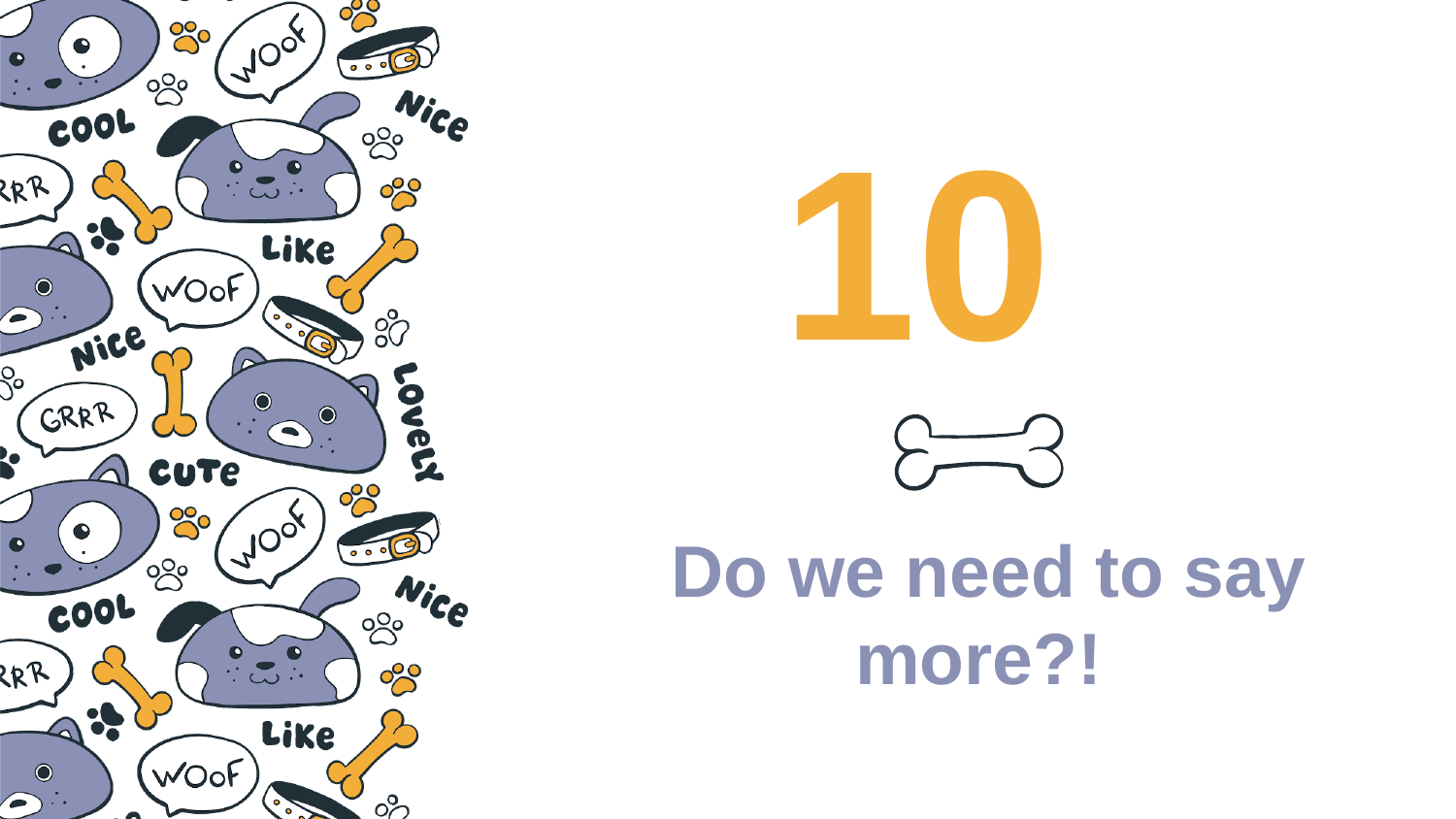

10

# Do we need to say more?!